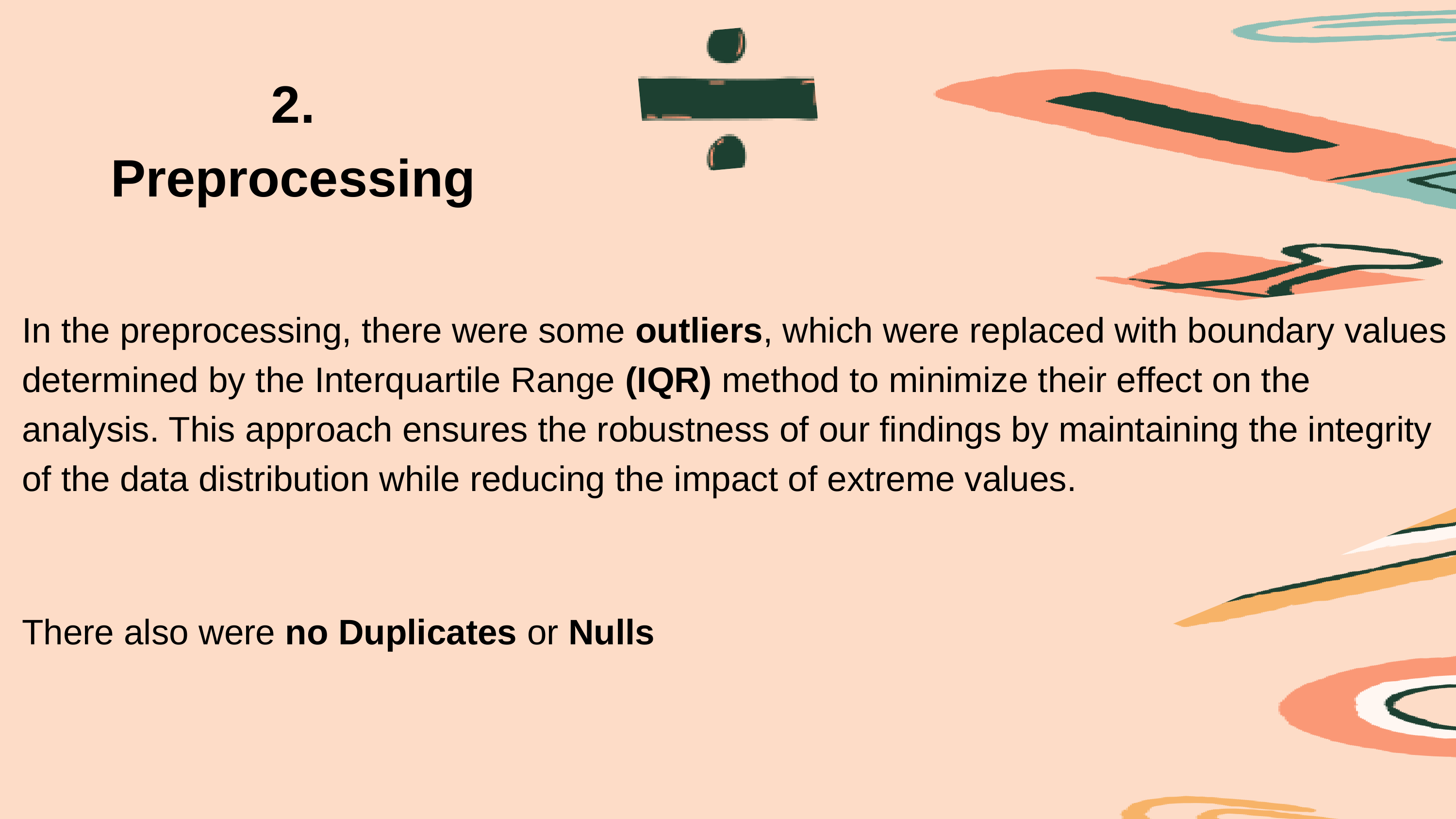

2. Preprocessing
In the preprocessing, there were some outliers, which were replaced with boundary values determined by the Interquartile Range (IQR) method to minimize their effect on the analysis. This approach ensures the robustness of our findings by maintaining the integrity of the data distribution while reducing the impact of extreme values.

There also were no Duplicates or Nulls